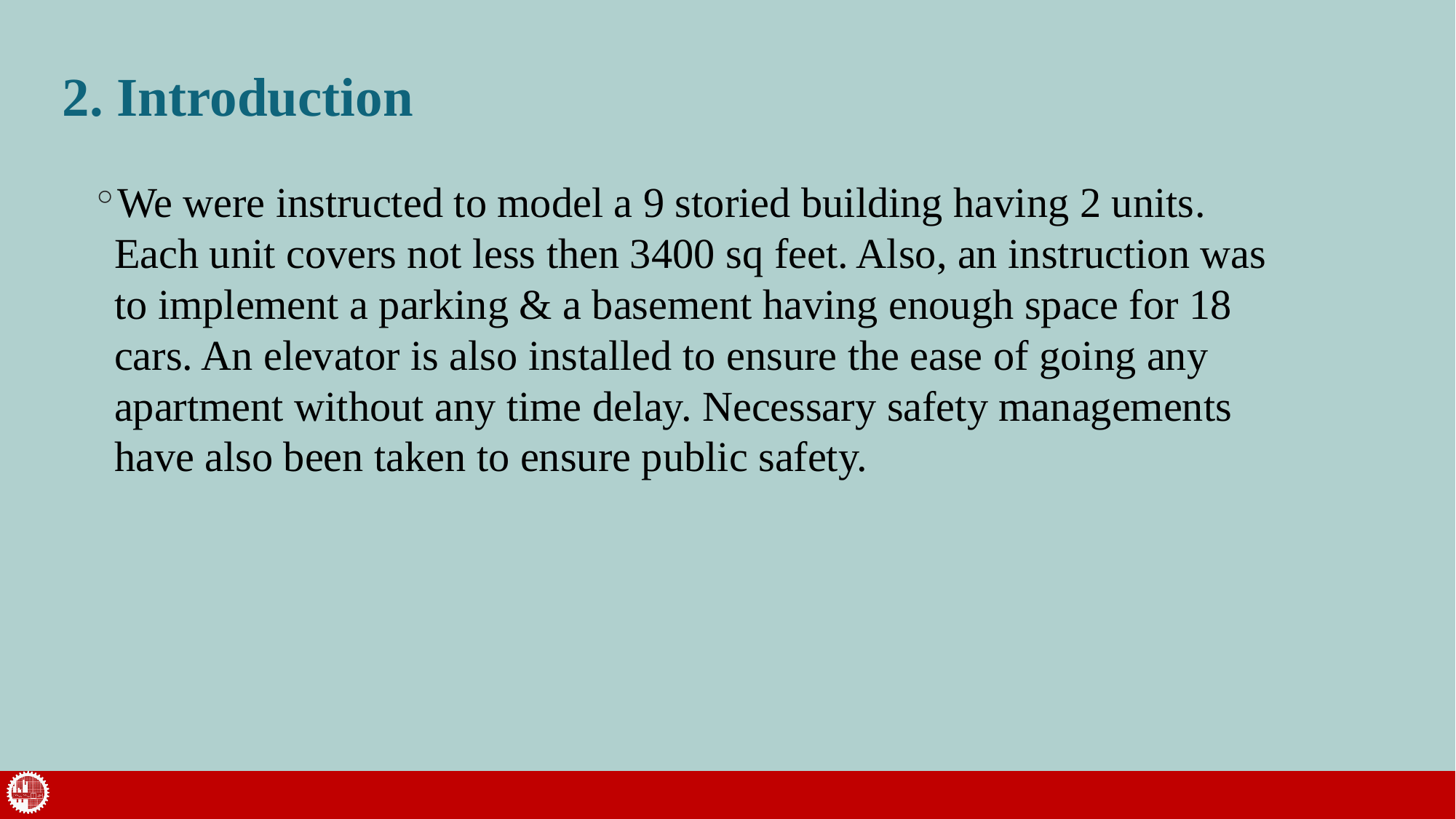

# 2. Introduction
We were instructed to model a 9 storied building having 2 units. Each unit covers not less then 3400 sq feet. Also, an instruction was to implement a parking & a basement having enough space for 18 cars. An elevator is also installed to ensure the ease of going any apartment without any time delay. Necessary safety managements have also been taken to ensure public safety.